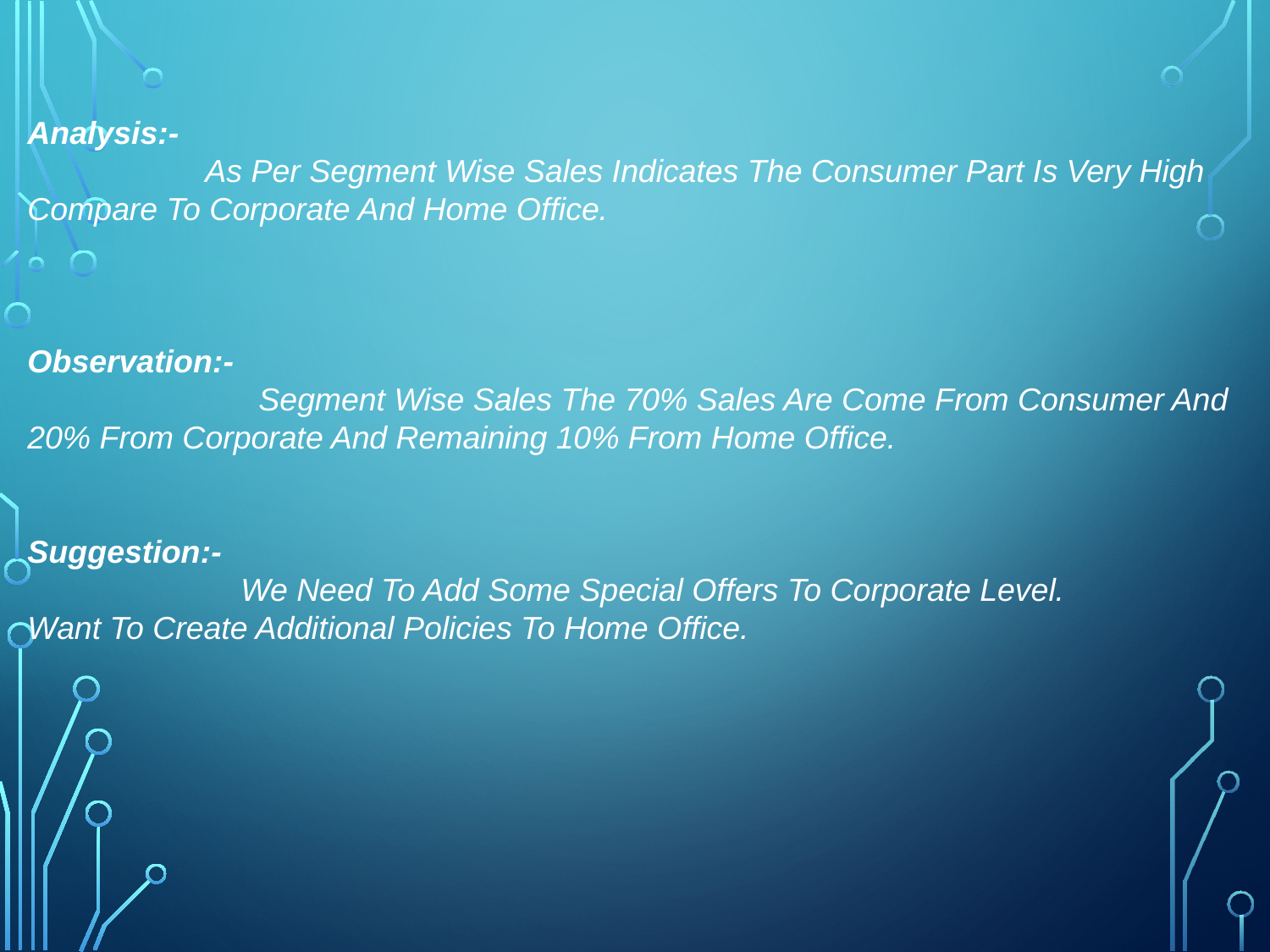

Analysis:-
                    As Per Segment Wise Sales Indicates The Consumer Part Is Very High Compare To Corporate And Home Office.

Observation:-
                          Segment Wise Sales The 70% Sales Are Come From Consumer And 20% From Corporate And Remaining 10% From Home Office.

Suggestion:-
                        We Need To Add Some Special Offers To Corporate Level.
Want To Create Additional Policies To Home Office.